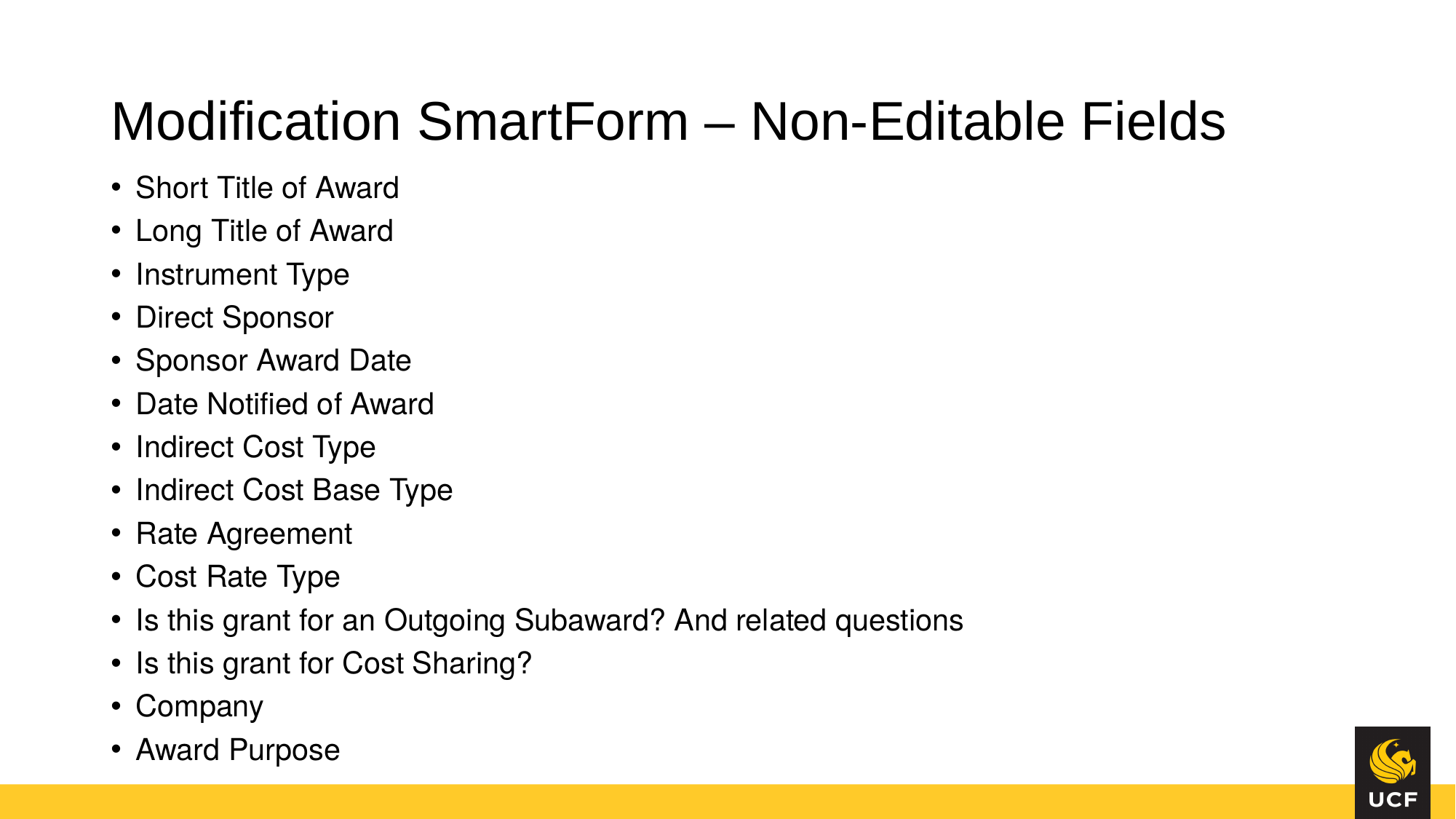

# Modification SmartForm – Non-Editable Fields
Short Title of Award
Long Title of Award
Instrument Type
Direct Sponsor
Sponsor Award Date
Date Notified of Award
Indirect Cost Type
Indirect Cost Base Type
Rate Agreement
Cost Rate Type
Is this grant for an Outgoing Subaward? And related questions
Is this grant for Cost Sharing?
Company
Award Purpose